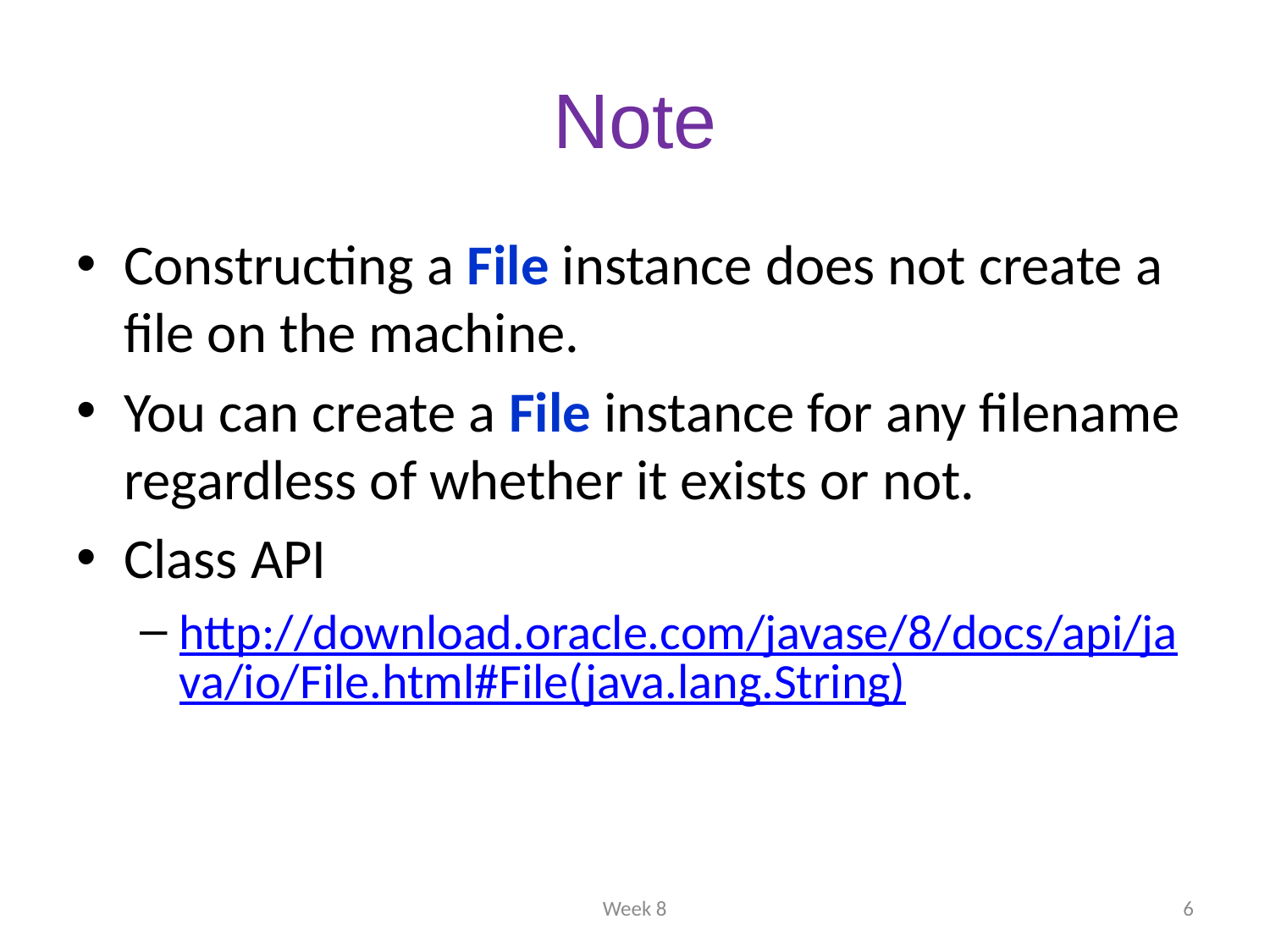

# Note
Constructing a File instance does not create a file on the machine.
You can create a File instance for any filename regardless of whether it exists or not.
Class API
http://download.oracle.com/javase/8/docs/api/java/io/File.html#File(java.lang.String)
Week 8
6